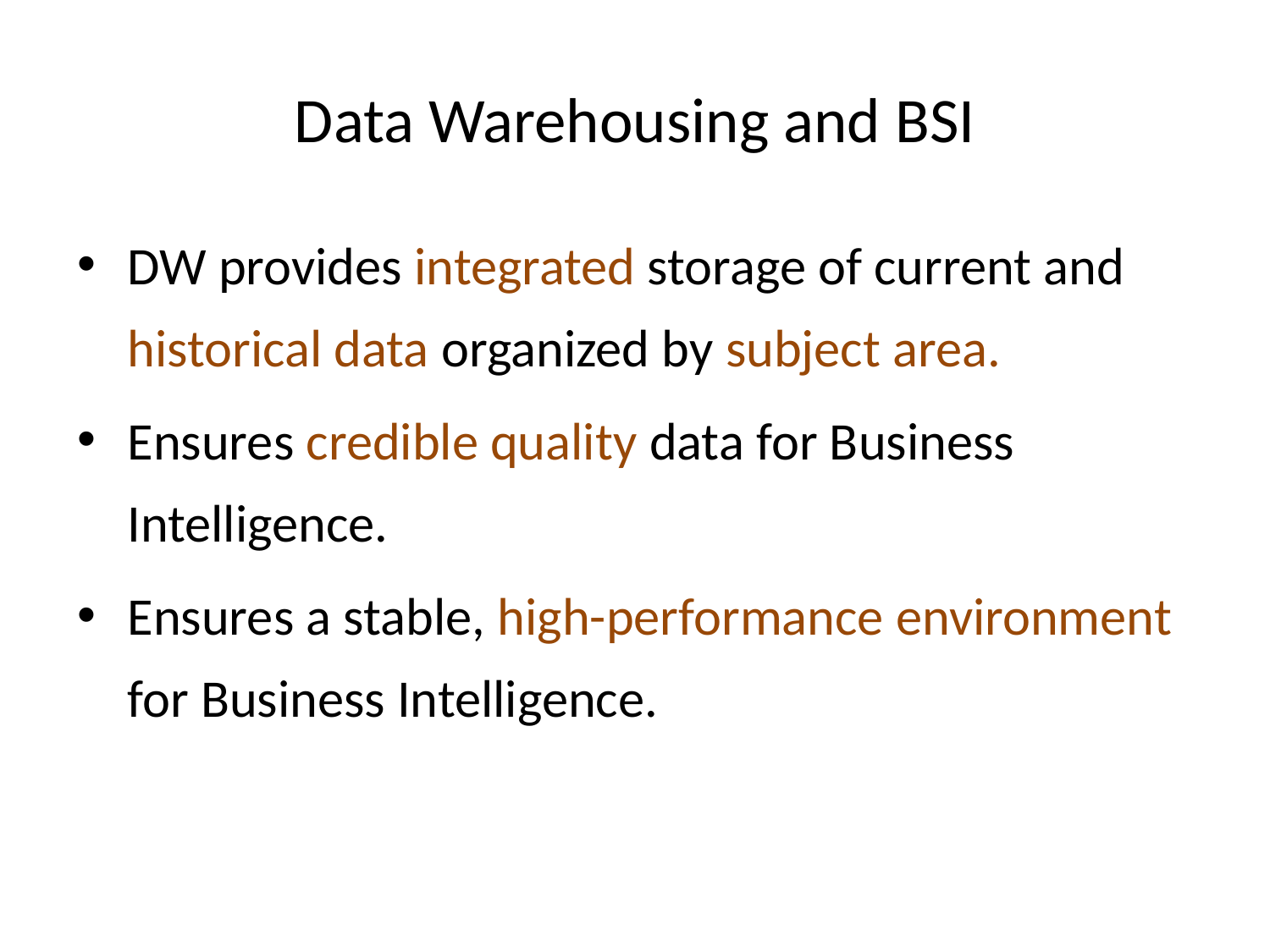

# Data Warehousing and BSI
DW provides integrated storage of current and historical data organized by subject area.
Ensures credible quality data for Business Intelligence.
Ensures a stable, high-performance environment for Business Intelligence.